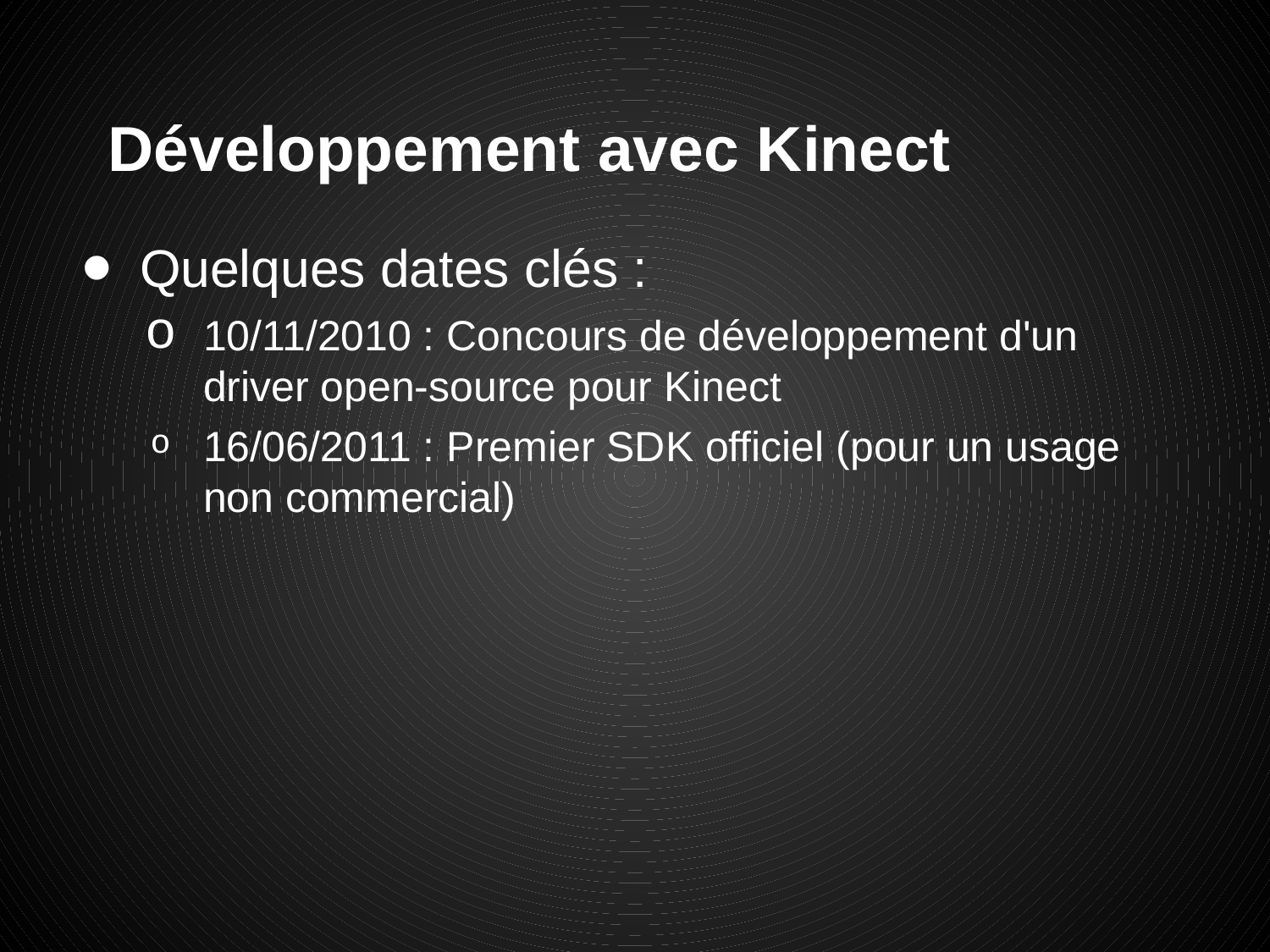

# Développement avec Kinect
Quelques dates clés :
10/11/2010 : Concours de développement d'un driver open-source pour Kinect
16/06/2011 : Premier SDK officiel (pour un usage non commercial)